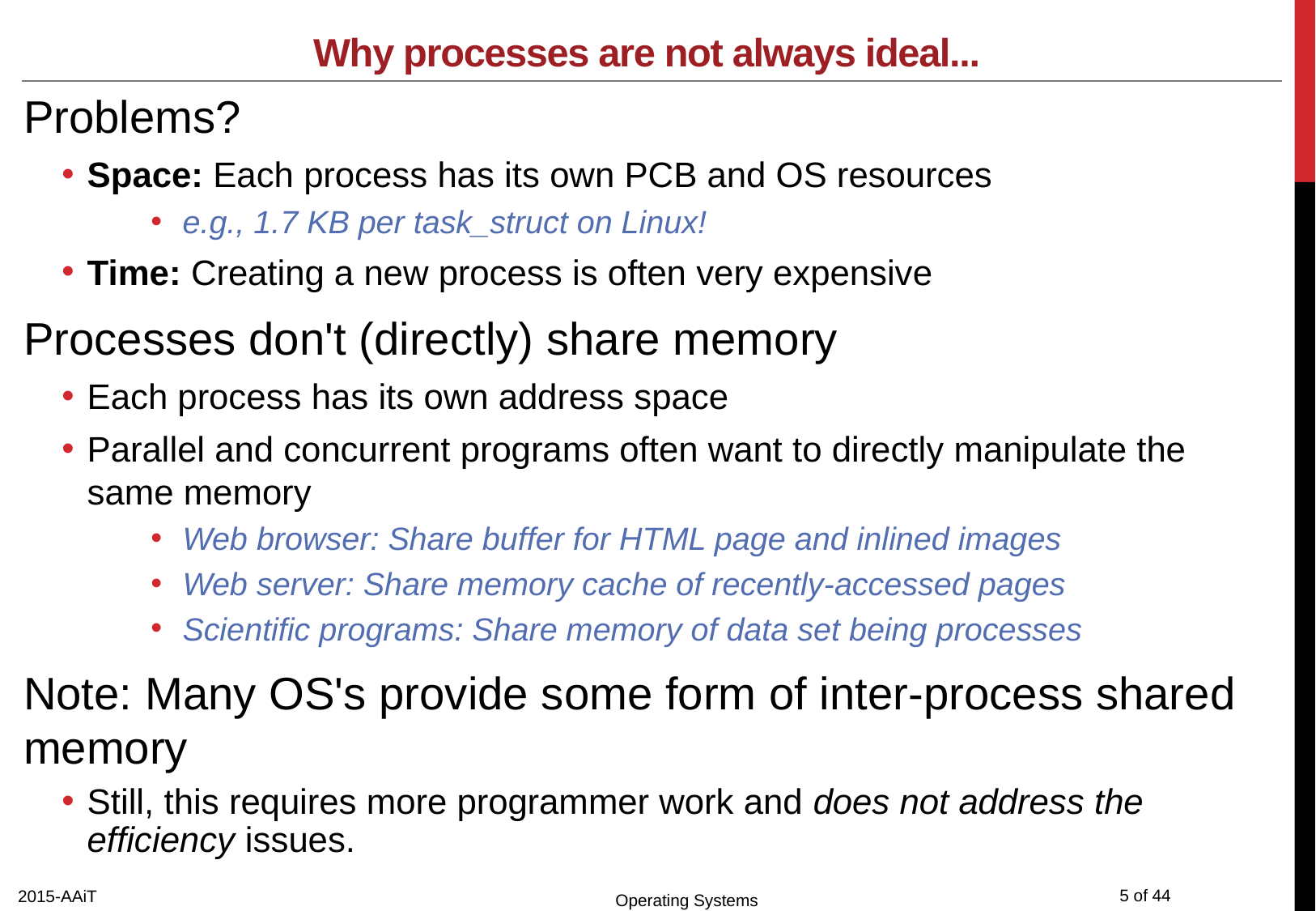

# Why processes are not always ideal...
Problems?
Space: Each process has its own PCB and OS resources
e.g., 1.7 KB per task_struct on Linux!
Time: Creating a new process is often very expensive
Processes don't (directly) share memory
Each process has its own address space
Parallel and concurrent programs often want to directly manipulate the same memory
Web browser: Share buffer for HTML page and inlined images
Web server: Share memory cache of recently-accessed pages
Scientific programs: Share memory of data set being processes
Note: Many OS's provide some form of inter-process shared memory
Still, this requires more programmer work and does not address the efficiency issues.
2015-AAiT
Operating Systems
5 of 44